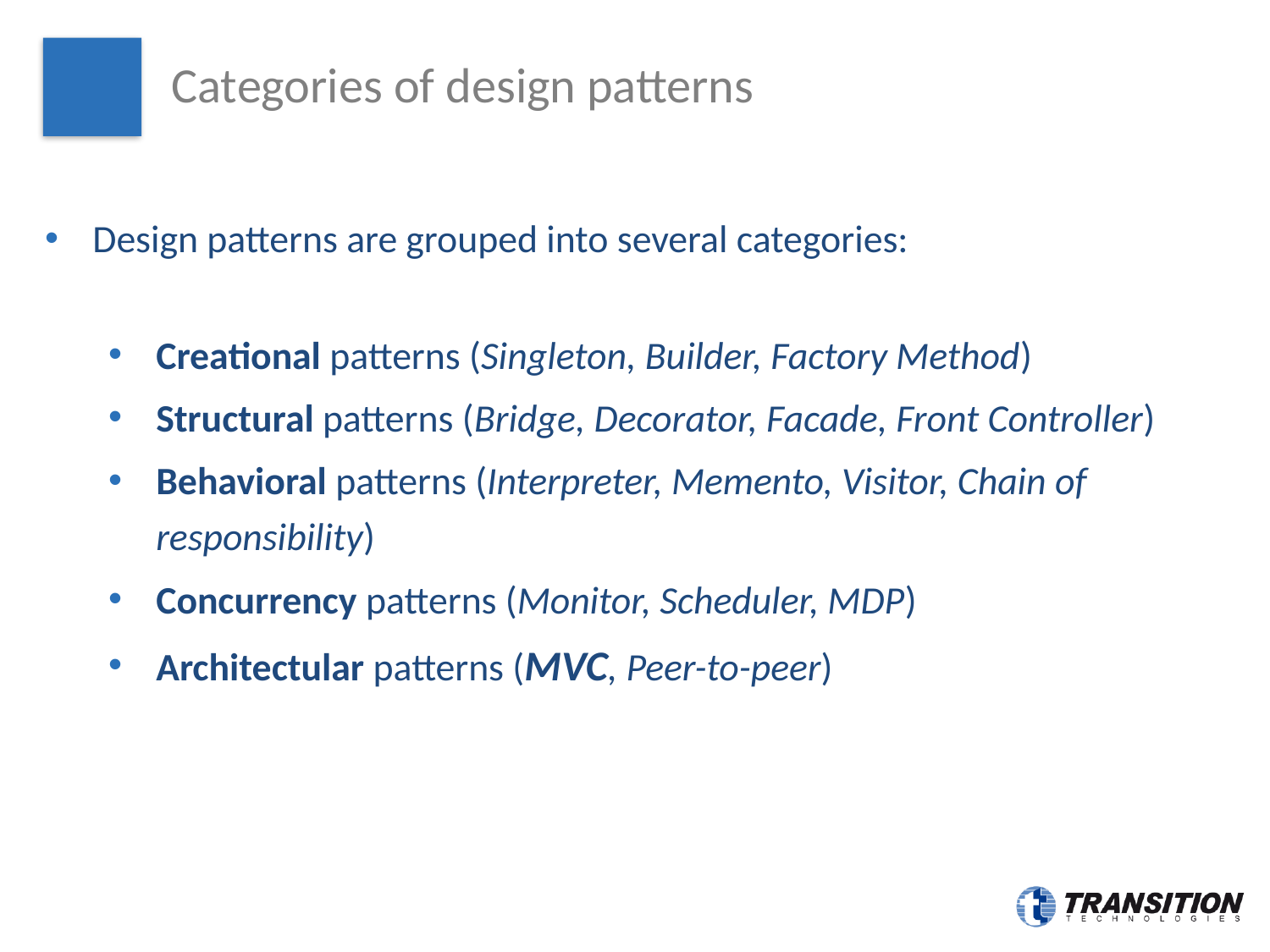

# Categories of design patterns
Design patterns are grouped into several categories:

Creational patterns (Singleton, Builder, Factory Method)
Structural patterns (Bridge, Decorator, Facade, Front Controller)
Behavioral patterns (Interpreter, Memento, Visitor, Chain of responsibility)
Concurrency patterns (Monitor, Scheduler, MDP)
Architectular patterns (MVC, Peer-to-peer)